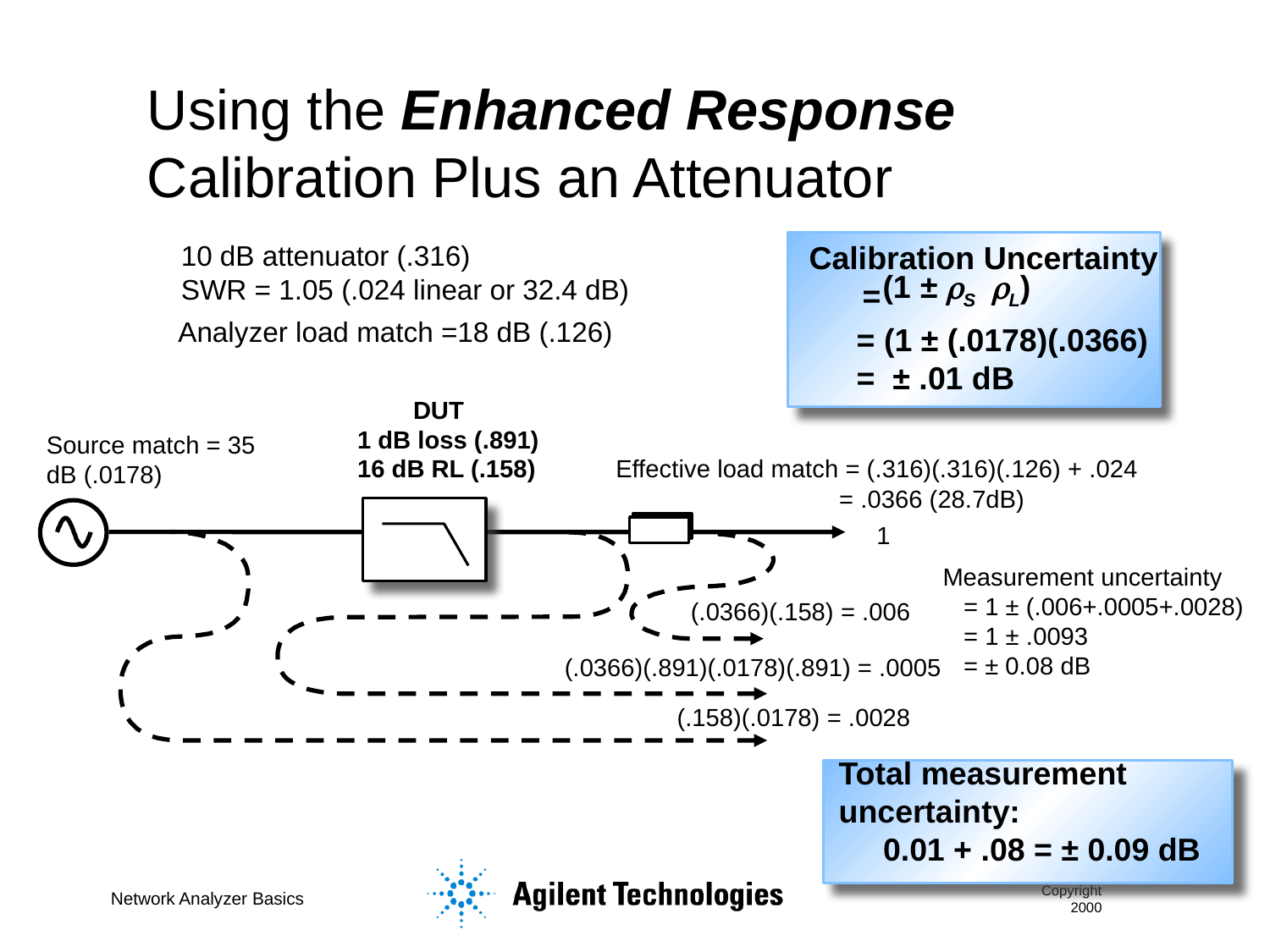

Using the Enhanced Response
Calibration Plus an Attenuator

Calibration Uncertainty
      =
(1 ± ρS ρL)
 = (1 ± (.0178)(.0366)
 =  ± .01 dB
10 dB attenuator (.316)
SWR = 1.05 (.024 linear or 32.4 dB)
Analyzer load match =18 dB (.126)
        DUT
1 dB loss (.891)
16 dB RL (.158)
Source match = 35 dB (.0178)
Effective load match = (.316)(.316)(.126) + .024
                                = .0366 (28.7dB)

1

Measurement uncertainty
   = 1 ± (.006+.0005+.0028)
   = 1 ± .0093
   = ± 0.08 dB
(.0366)(.158) = .006
(.0366)(.891)(.0178)(.891) = .0005
(.158)(.0178) = .0028
Total measurement uncertainty:
     0.01 + .08 = ± 0.09 dB

Copyright 2000
Network Analyzer Basics